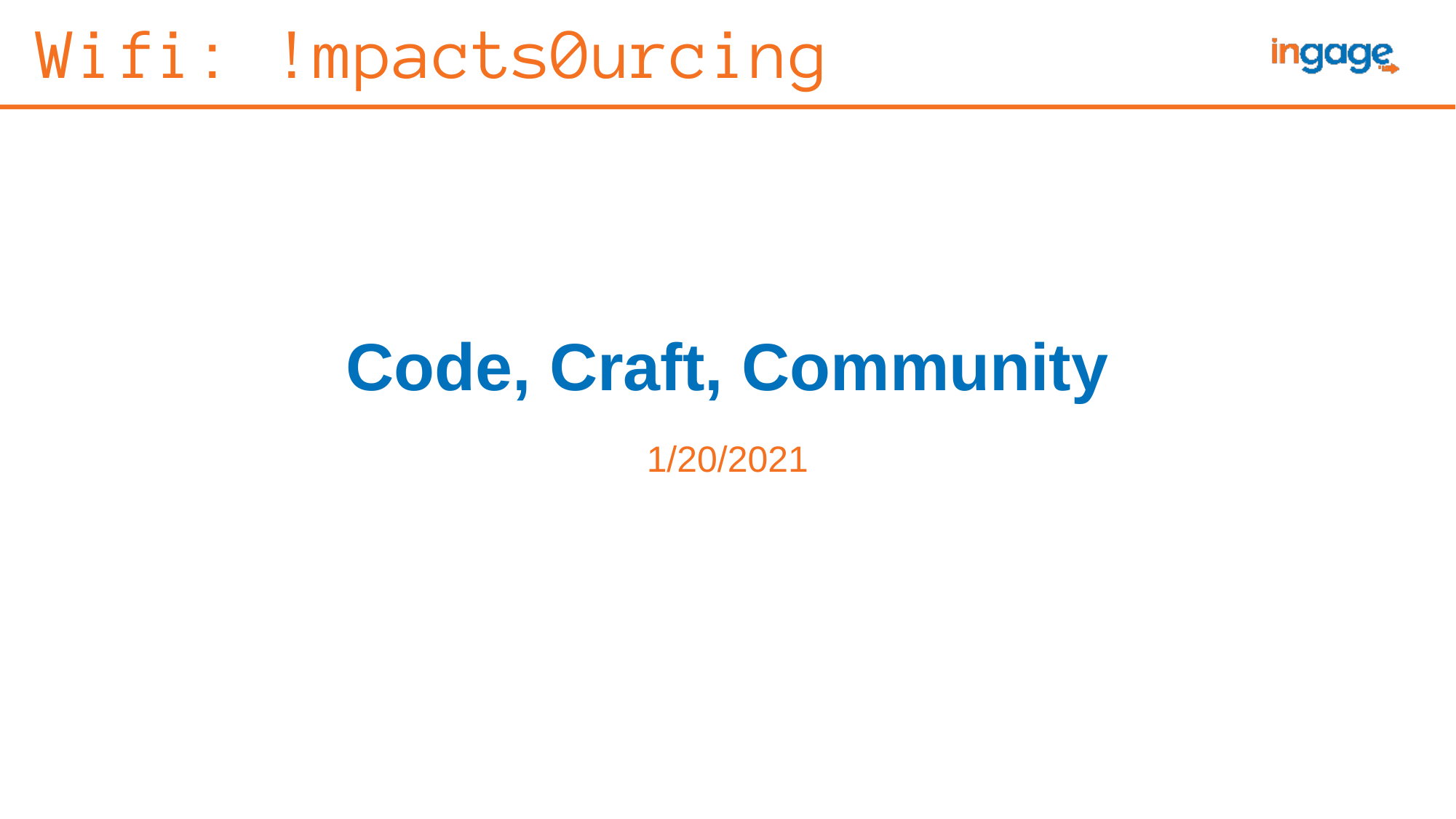

Wifi: !mpacts0urcing
# Code, Craft, Community
1/20/2021